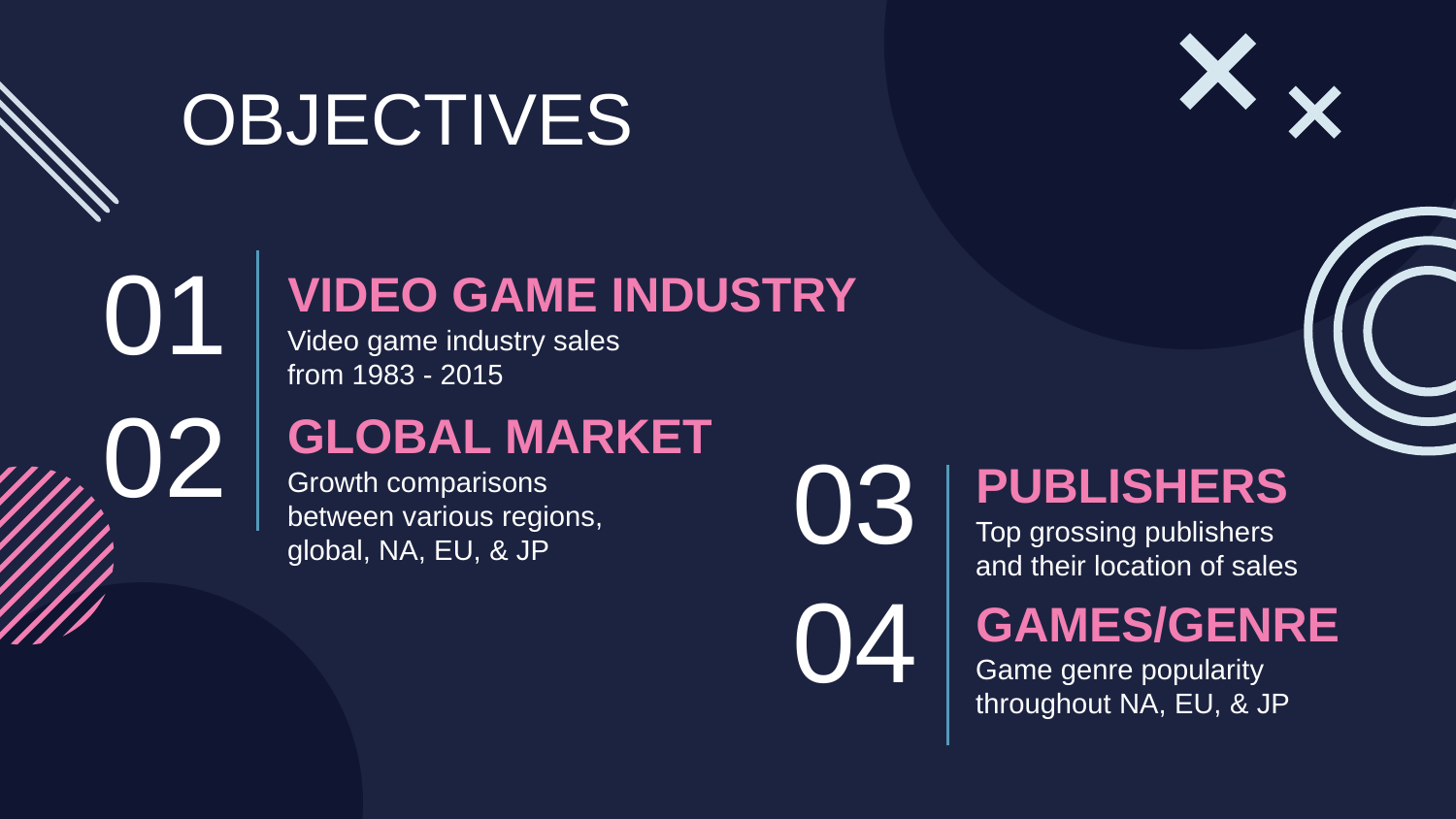

OBJECTIVES

VIDEO GAME INDUSTRY
# 01
Video game industry sales from 1983 - 2015
GLOBAL MARKET
02
Growth comparisons between various regions, global, NA, EU, & JP

03
PUBLISHERS
Top grossing publishers and their location of sales

04
GAMES/GENRE
Game genre popularity throughout NA, EU, & JP